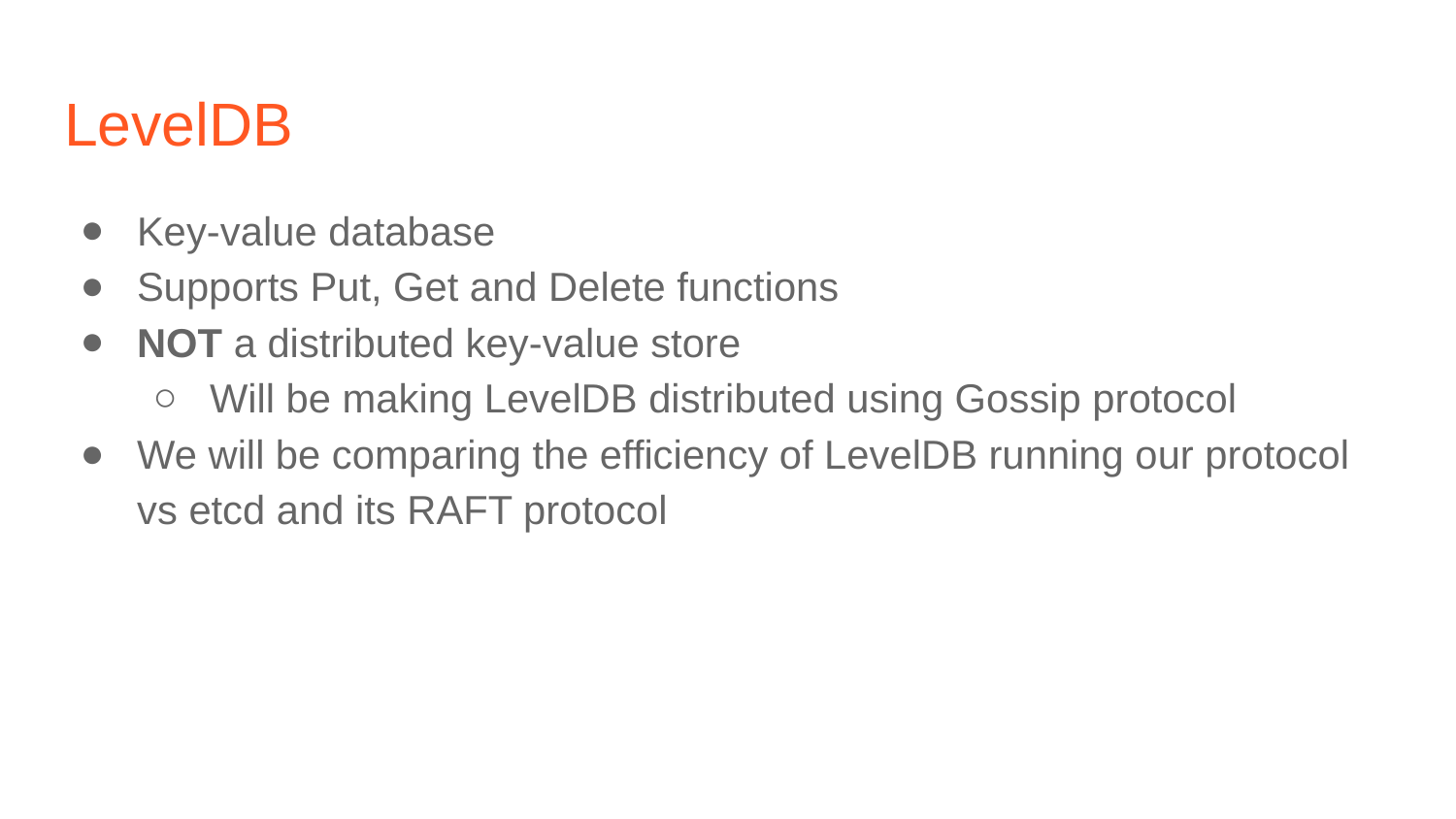

# LevelDB
Key-value database
Supports Put, Get and Delete functions
NOT a distributed key-value store
Will be making LevelDB distributed using Gossip protocol
We will be comparing the efficiency of LevelDB running our protocol vs etcd and its RAFT protocol